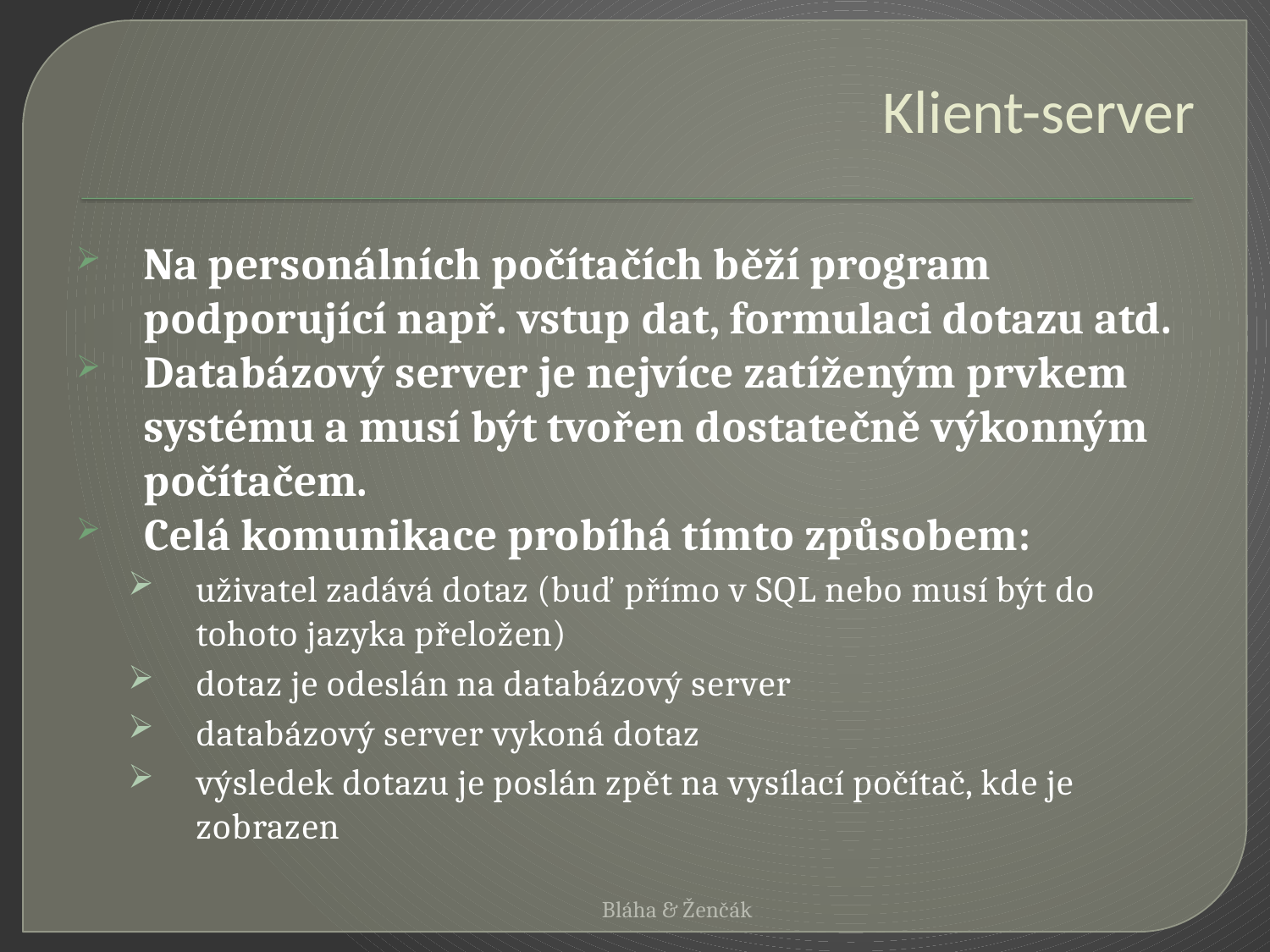

# Klient-server
Na personálních počítačích běží program podporující např. vstup dat, formulaci dotazu atd.
Databázový server je nejvíce zatíženým prvkem systému a musí být tvořen dostatečně výkonným počítačem.
Celá komunikace probíhá tímto způsobem:
uživatel zadává dotaz (buď přímo v SQL nebo musí být do tohoto jazyka přeložen)
dotaz je odeslán na databázový server
databázový server vykoná dotaz
výsledek dotazu je poslán zpět na vysílací počítač, kde je zobrazen
Bláha & Ženčák